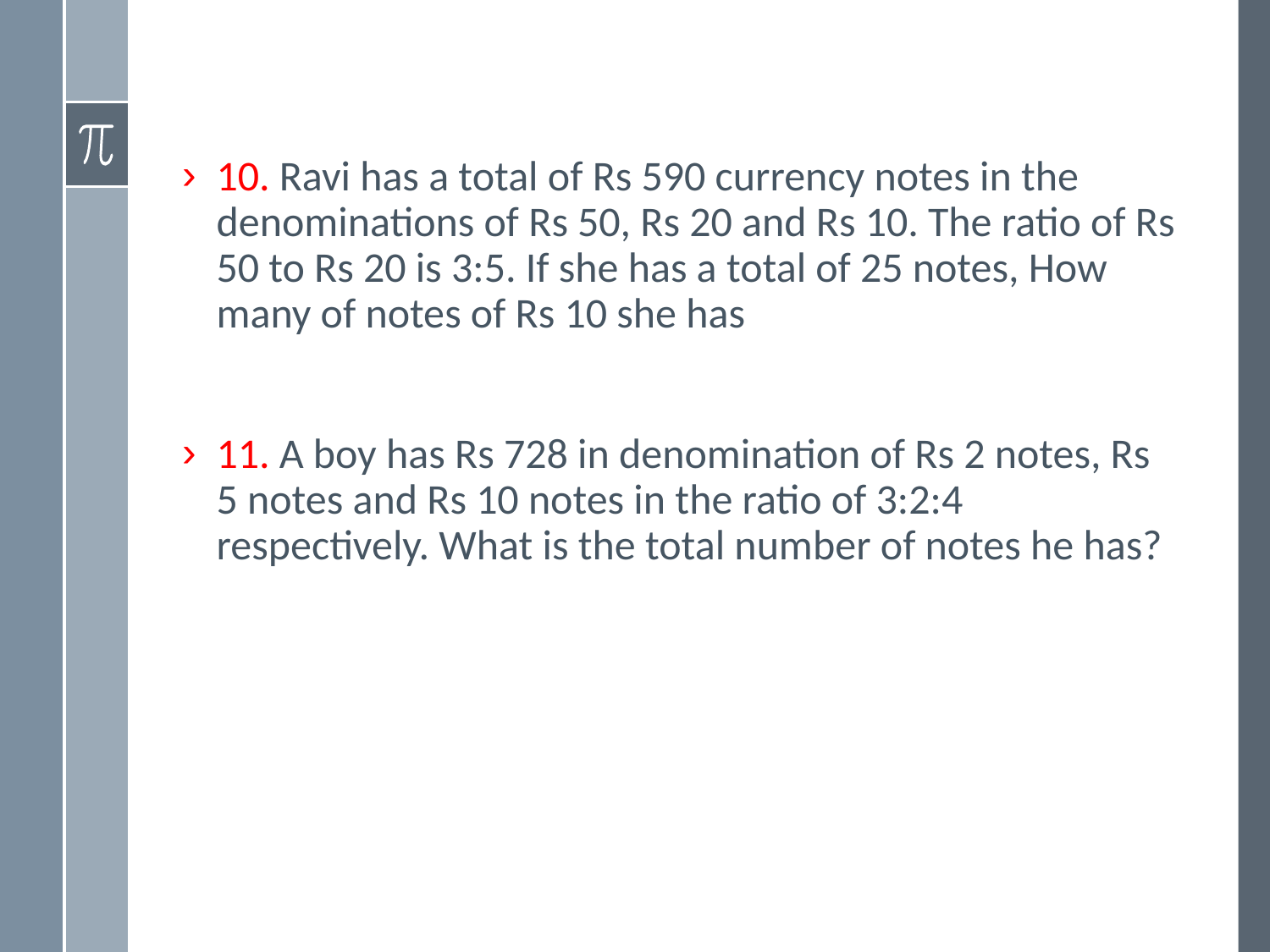

10. Ravi has a total of Rs 590 currency notes in the denominations of Rs 50, Rs 20 and Rs 10. The ratio of Rs 50 to Rs 20 is 3:5. If she has a total of 25 notes, How many of notes of Rs 10 she has

11. A boy has Rs 728 in denomination of Rs 2 notes, Rs 5 notes and Rs 10 notes in the ratio of 3:2:4 respectively. What is the total number of notes he has?